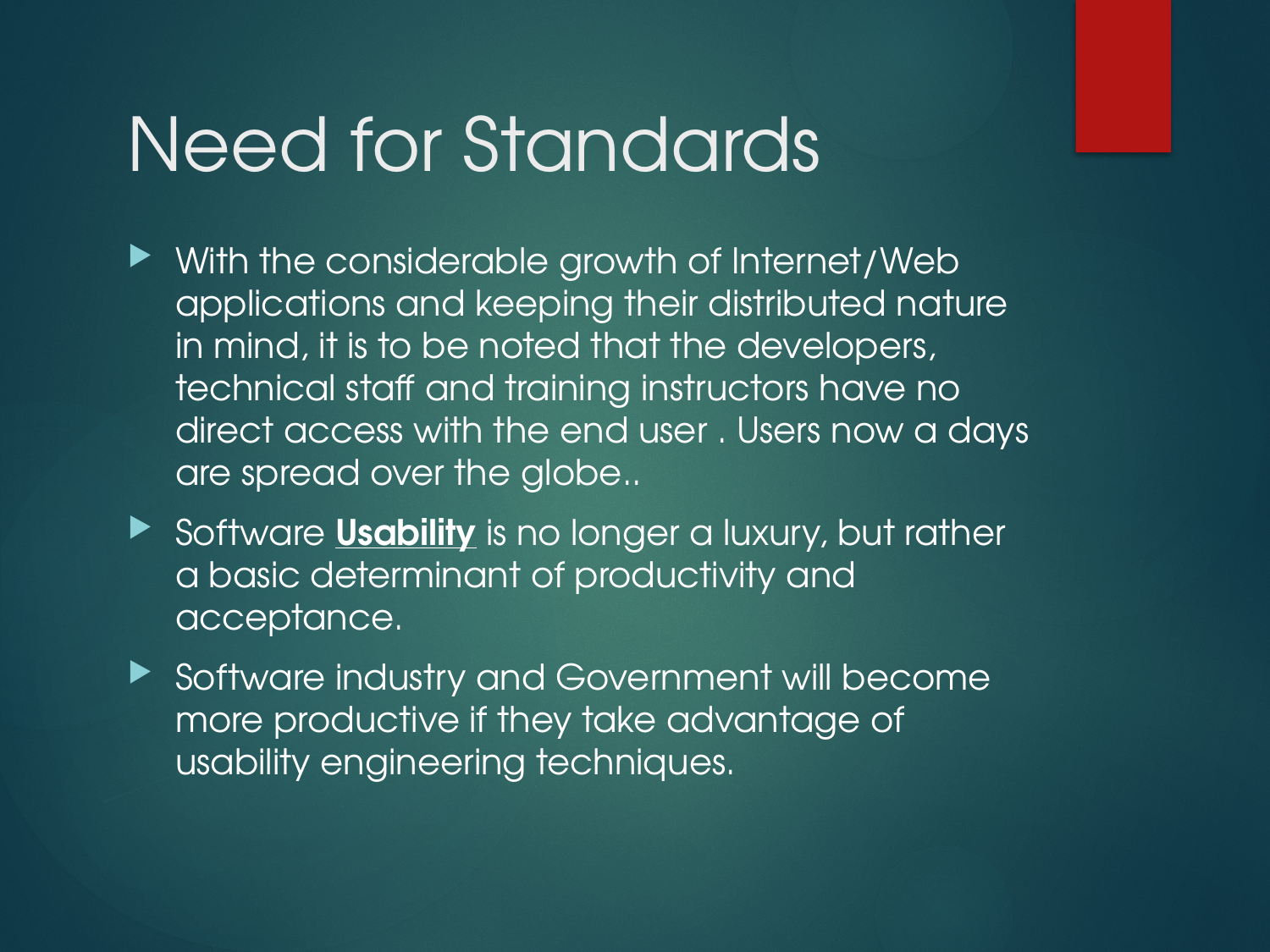

# Need for Standards
With the considerable growth of Internet/Web applications and keeping their distributed nature in mind, it is to be noted that the developers,  technical staff and training instructors have no direct access with the end user . Users now a days are spread over the globe..
Software Usability is no longer a luxury, but rather a basic determinant of productivity and acceptance.
Software industry and Government will become more productive if they take advantage of usability engineering techniques.